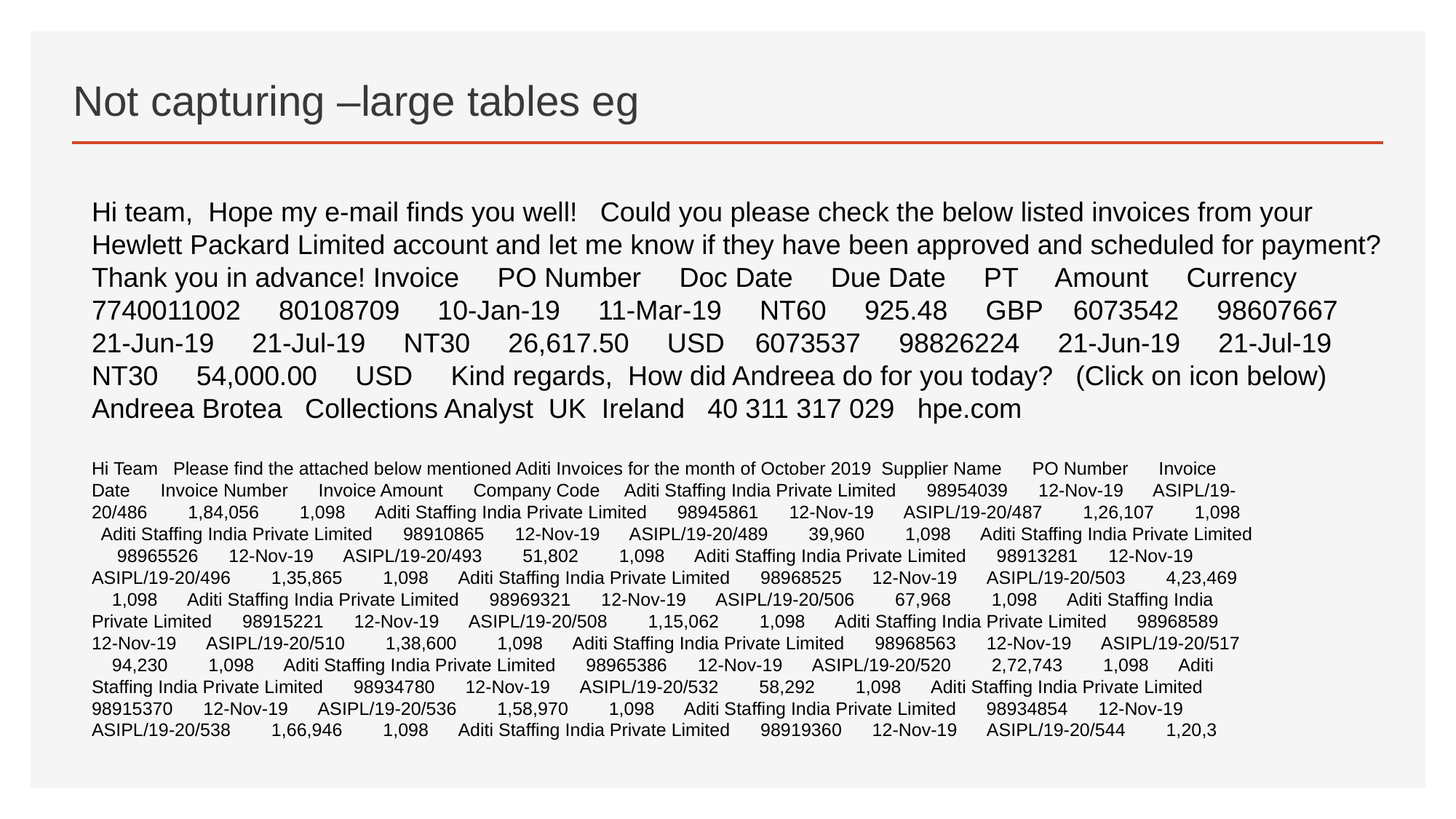

# Not capturing –large tables eg
Hi team,  Hope my e-mail finds you well!   Could you please check the below listed invoices from your Hewlett Packard Limited account and let me know if they have been approved and scheduled for payment?   Thank you in advance! Invoice     PO Number     Doc Date     Due Date     PT     Amount     Currency    7740011002     80108709     10-Jan-19     11-Mar-19     NT60     925.48     GBP    6073542     98607667     21-Jun-19     21-Jul-19     NT30     26,617.50     USD    6073537     98826224     21-Jun-19     21-Jul-19     NT30     54,000.00     USD     Kind regards,  How did Andreea do for you today?   (Click on icon below)  Andreea Brotea   Collections Analyst  UK  Ireland   40 311 317 029   hpe.com
Hi Team   Please find the attached below mentioned Aditi Invoices for the month of October 2019  Supplier Name      PO Number      Invoice Date      Invoice Number      Invoice Amount      Company Code     Aditi Staffing India Private Limited      98954039      12-Nov-19      ASIPL/19-20/486        1,84,056        1,098      Aditi Staffing India Private Limited      98945861      12-Nov-19      ASIPL/19-20/487        1,26,107        1,098      Aditi Staffing India Private Limited      98910865      12-Nov-19      ASIPL/19-20/489        39,960        1,098      Aditi Staffing India Private Limited      98965526      12-Nov-19      ASIPL/19-20/493        51,802        1,098      Aditi Staffing India Private Limited      98913281      12-Nov-19      ASIPL/19-20/496        1,35,865        1,098      Aditi Staffing India Private Limited      98968525      12-Nov-19      ASIPL/19-20/503        4,23,469        1,098      Aditi Staffing India Private Limited      98969321      12-Nov-19      ASIPL/19-20/506        67,968        1,098      Aditi Staffing India Private Limited      98915221      12-Nov-19      ASIPL/19-20/508        1,15,062        1,098      Aditi Staffing India Private Limited      98968589      12-Nov-19      ASIPL/19-20/510        1,38,600        1,098      Aditi Staffing India Private Limited      98968563      12-Nov-19      ASIPL/19-20/517        94,230        1,098      Aditi Staffing India Private Limited      98965386      12-Nov-19      ASIPL/19-20/520        2,72,743        1,098      Aditi Staffing India Private Limited      98934780      12-Nov-19      ASIPL/19-20/532        58,292        1,098      Aditi Staffing India Private Limited      98915370      12-Nov-19      ASIPL/19-20/536        1,58,970        1,098      Aditi Staffing India Private Limited      98934854      12-Nov-19      ASIPL/19-20/538        1,66,946        1,098      Aditi Staffing India Private Limited      98919360      12-Nov-19      ASIPL/19-20/544        1,20,3